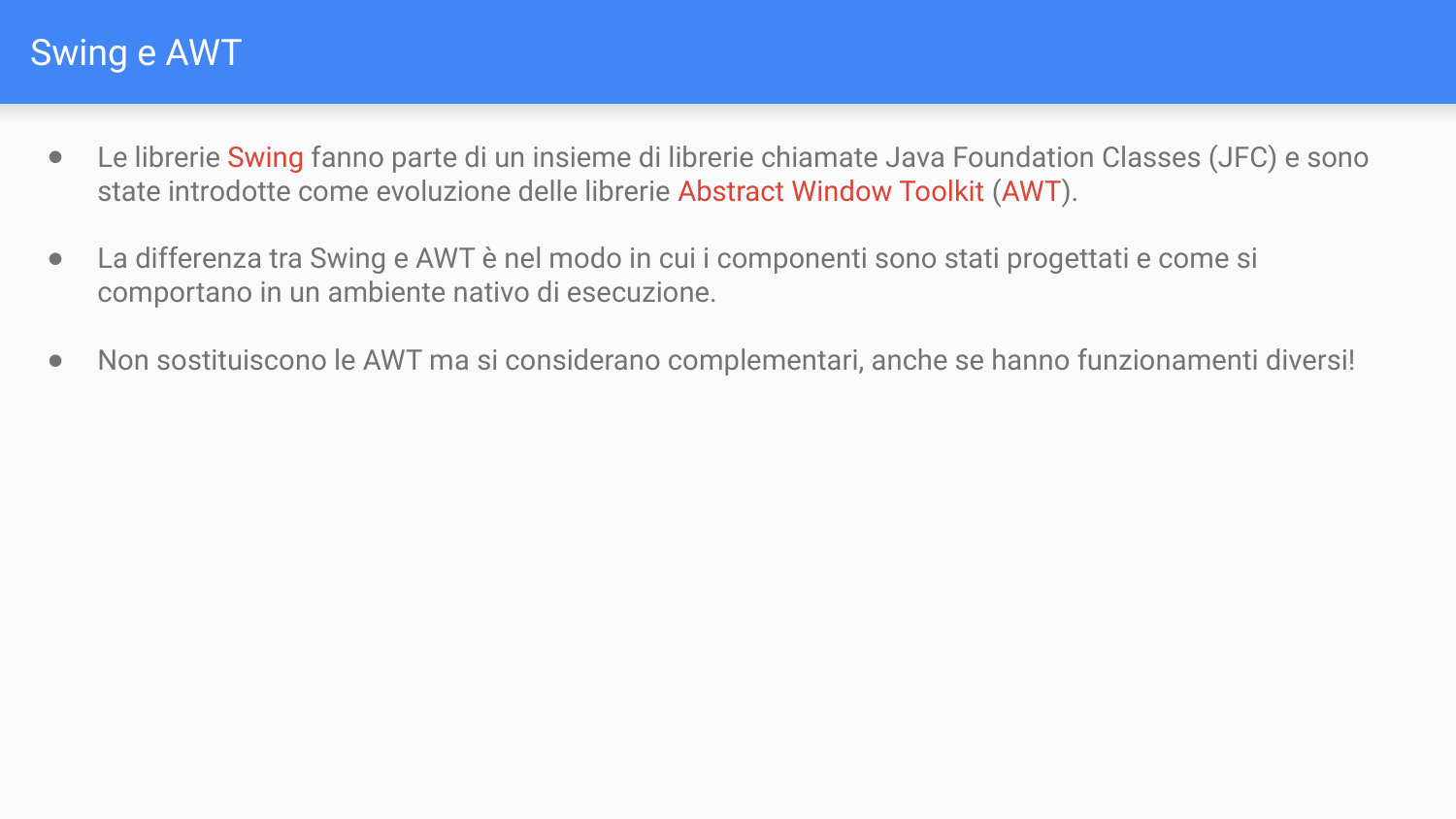

# Swing e AWT
Le librerie Swing fanno parte di un insieme di librerie chiamate Java Foundation Classes (JFC) e sono state introdotte come evoluzione delle librerie Abstract Window Toolkit (AWT).

La differenza tra Swing e AWT è nel modo in cui i componenti sono stati progettati e come si comportano in un ambiente nativo di esecuzione.

Non sostituiscono le AWT ma si considerano complementari, anche se hanno funzionamenti diversi!